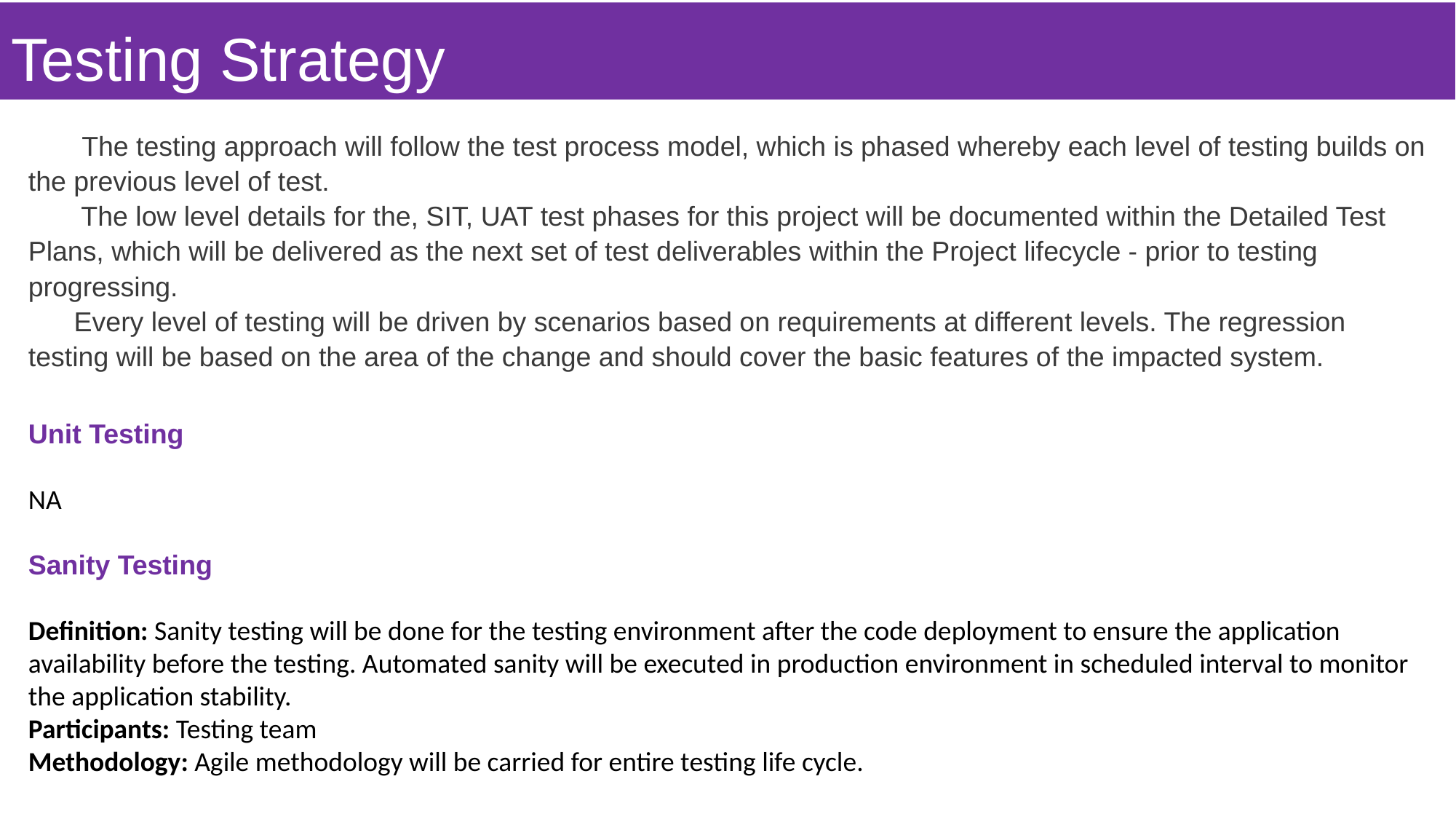

# Testing Strategy
       The testing approach will follow the test process model, which is phased whereby each level of testing builds on the previous level of test.
       The low level details for the, SIT, UAT test phases for this project will be documented within the Detailed Test Plans, which will be delivered as the next set of test deliverables within the Project lifecycle - prior to testing progressing.
      Every level of testing will be driven by scenarios based on requirements at different levels. The regression testing will be based on the area of the change and should cover the basic features of the impacted system.

Unit Testing

NA

Sanity Testing

Definition: Sanity testing will be done for the testing environment after the code deployment to ensure the application availability before the testing. Automated sanity will be executed in production environment in scheduled interval to monitor the application stability.
Participants: Testing team
Methodology: Agile methodology will be carried for entire testing life cycle.